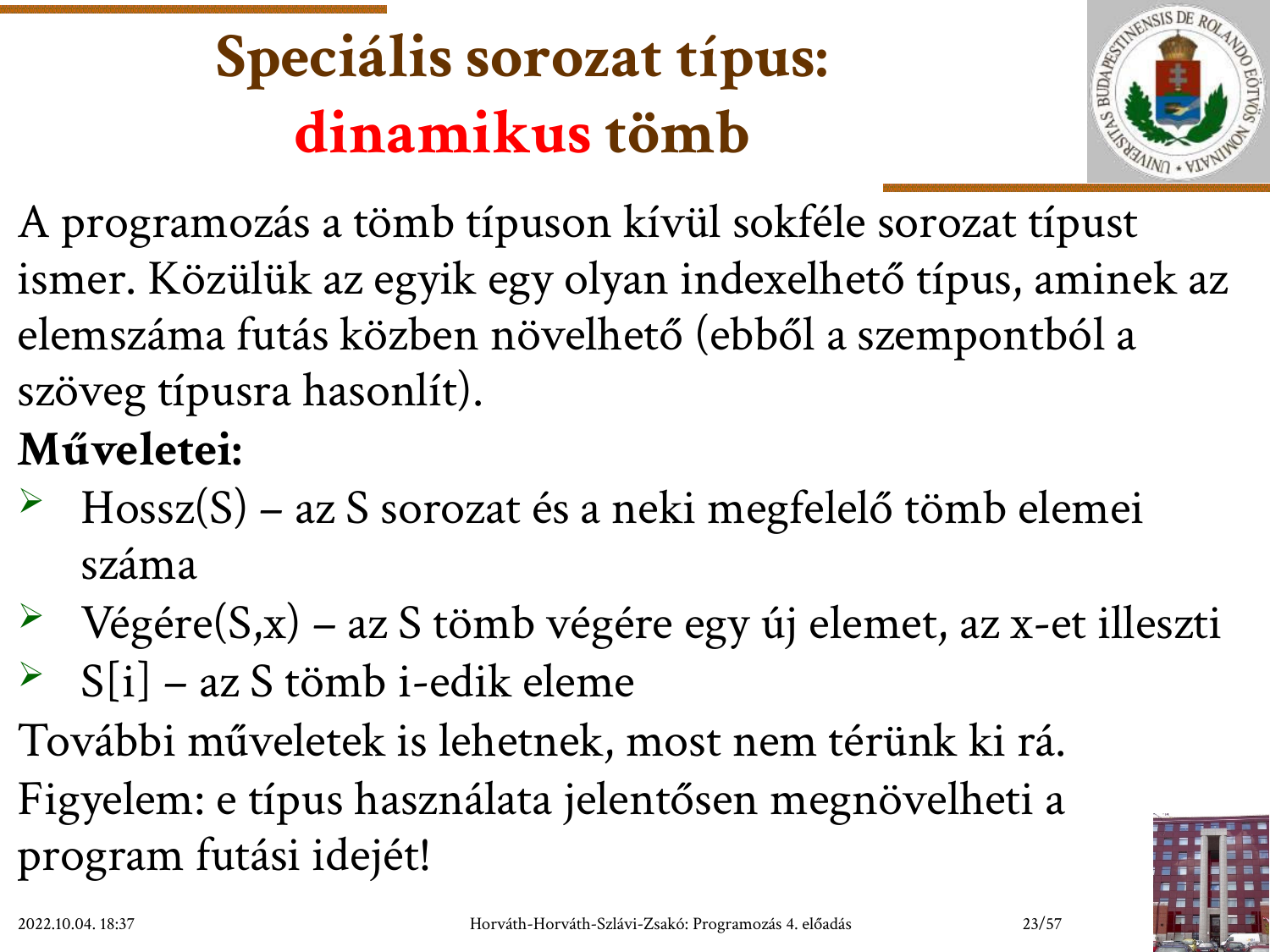

# Speciális sorozat típus: dinamikus tömb
A programozás a tömb típuson kívül sokféle sorozat típust ismer. Közülük az egyik egy olyan indexelhető típus, aminek az elemszáma futás közben növelhető (ebből a szempontból a szöveg típusra hasonlít).
Műveletei:
Hossz(S) – az S sorozat és a neki megfelelő tömb elemei száma
Végére(S,x) – az S tömb végére egy új elemet, az x-et illeszti
S[i] – az S tömb i-edik eleme
További műveletek is lehetnek, most nem térünk ki rá.
Figyelem: e típus használata jelentősen megnövelheti a
program futási idejét!
2022.10.04. 18:37
Horváth-Horváth-Szlávi-Zsakó: Programozás 4. előadás
23/57